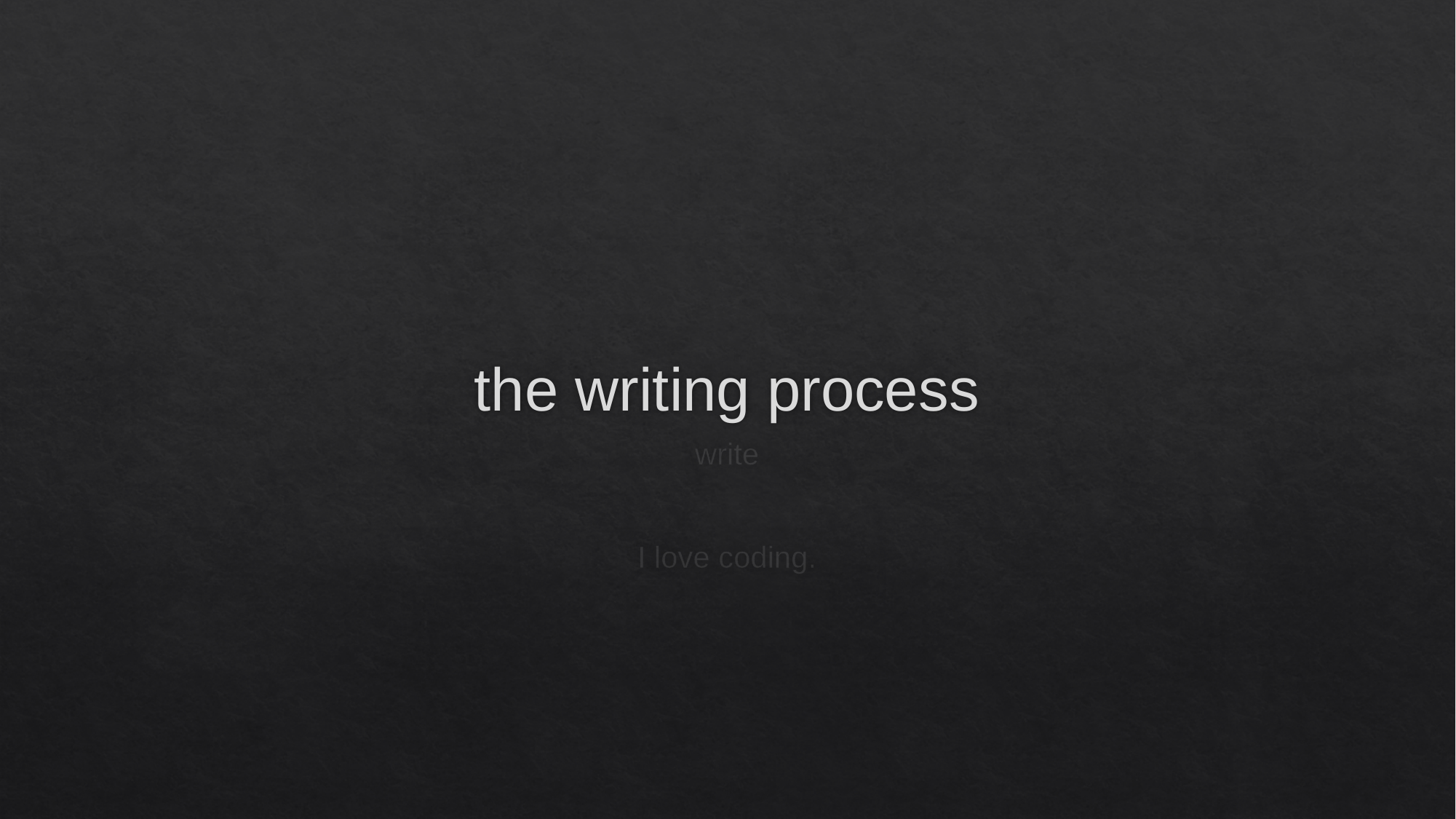

# the writing process
write

I love coding.